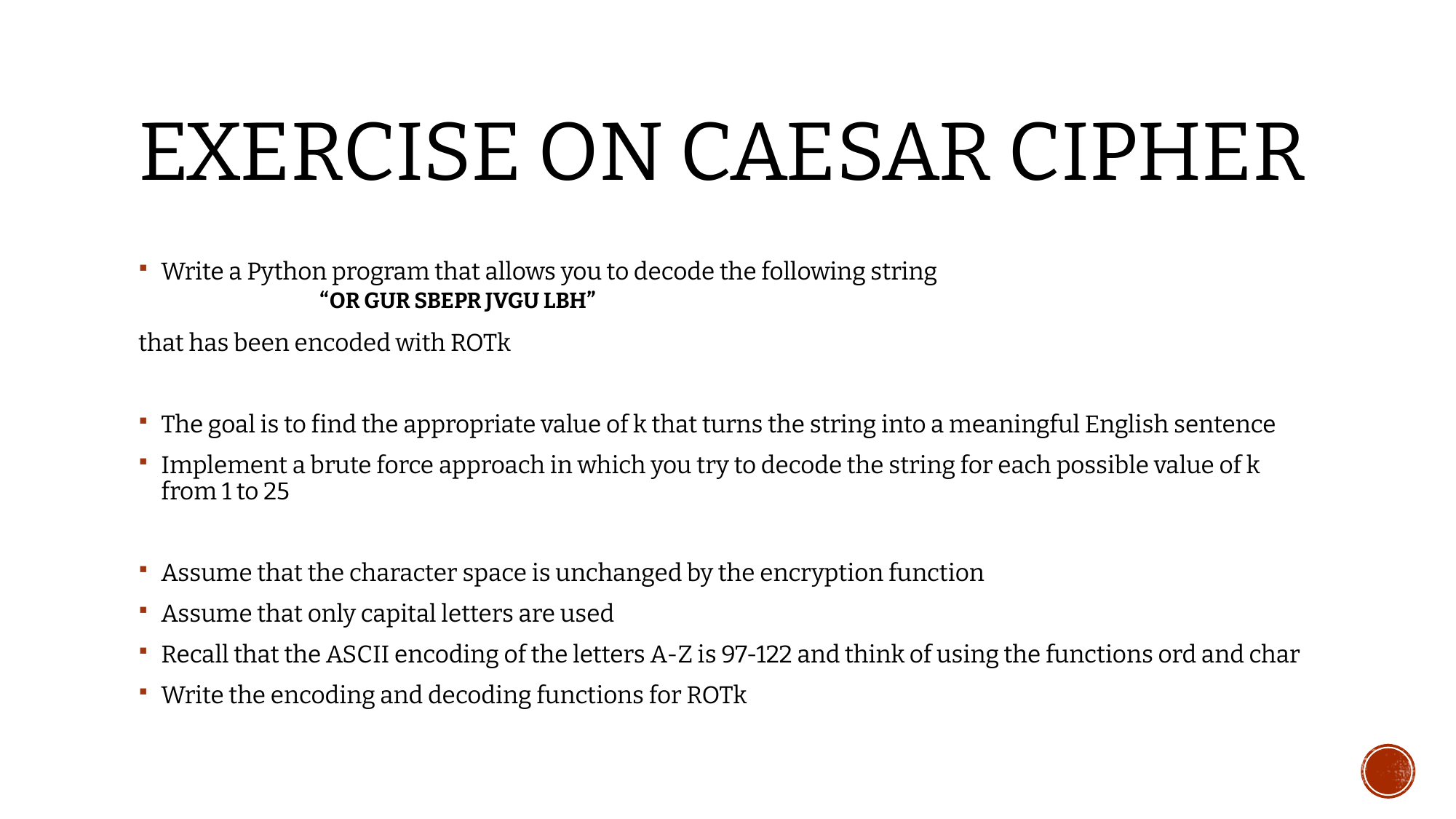

# Exercise on caesar cipher
Write a Python program that allows you to decode the following string
                                     “OR GUR SBEPR JVGU LBH”
that has been encoded with ROTk

The goal is to find the appropriate value of k that turns the string into a meaningful English sentence
Implement a brute force approach in which you try to decode the string for each possible value of k from 1 to 25

Assume that the character space is unchanged by the encryption function
Assume that only capital letters are used
Recall that the ASCII encoding of the letters A-Z is 97-122 and think of using the functions ord and char
Write the encoding and decoding functions for ROTk